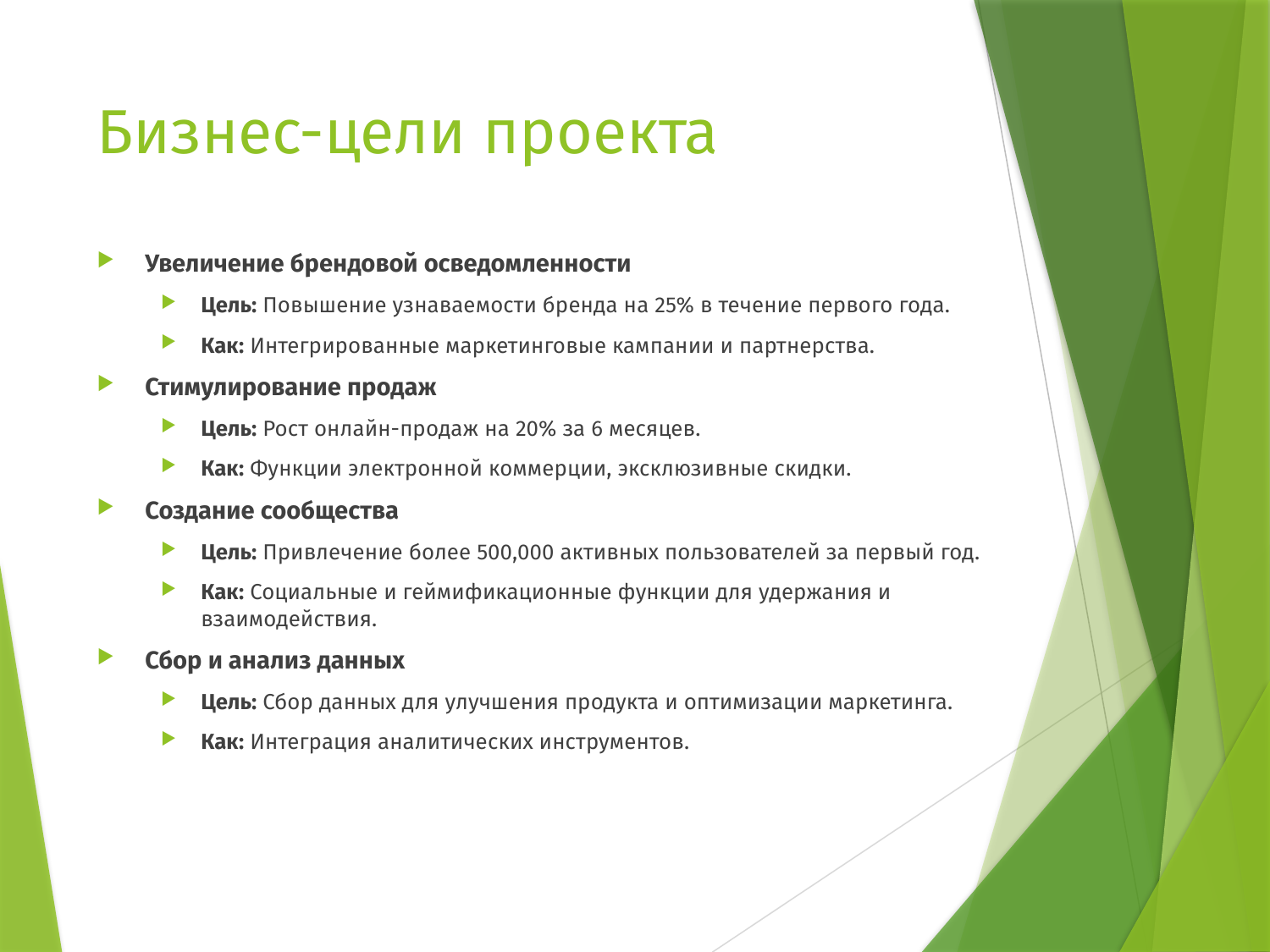

# Бизнес-цели проекта
Увеличение брендовой осведомленности
Цель: Повышение узнаваемости бренда на 25% в течение первого года.
Как: Интегрированные маркетинговые кампании и партнерства.
Стимулирование продаж
Цель: Рост онлайн-продаж на 20% за 6 месяцев.
Как: Функции электронной коммерции, эксклюзивные скидки.
Создание сообщества
Цель: Привлечение более 500,000 активных пользователей за первый год.
Как: Социальные и геймификационные функции для удержания и взаимодействия.
Сбор и анализ данных
Цель: Сбор данных для улучшения продукта и оптимизации маркетинга.
Как: Интеграция аналитических инструментов.